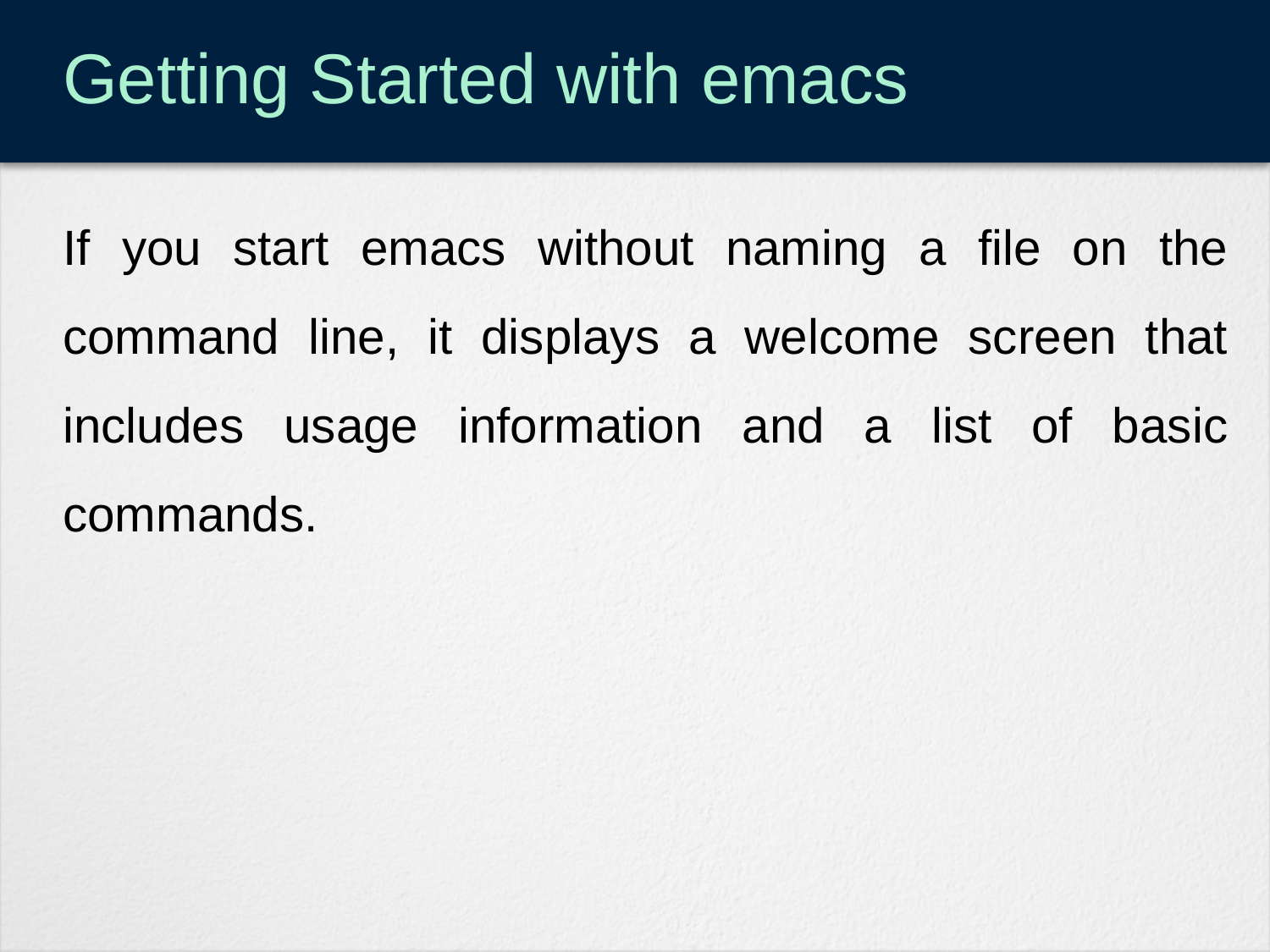

# Getting Started with emacs
If you start emacs without naming a file on the command line, it displays a welcome screen that includes usage information and a list of basic commands.